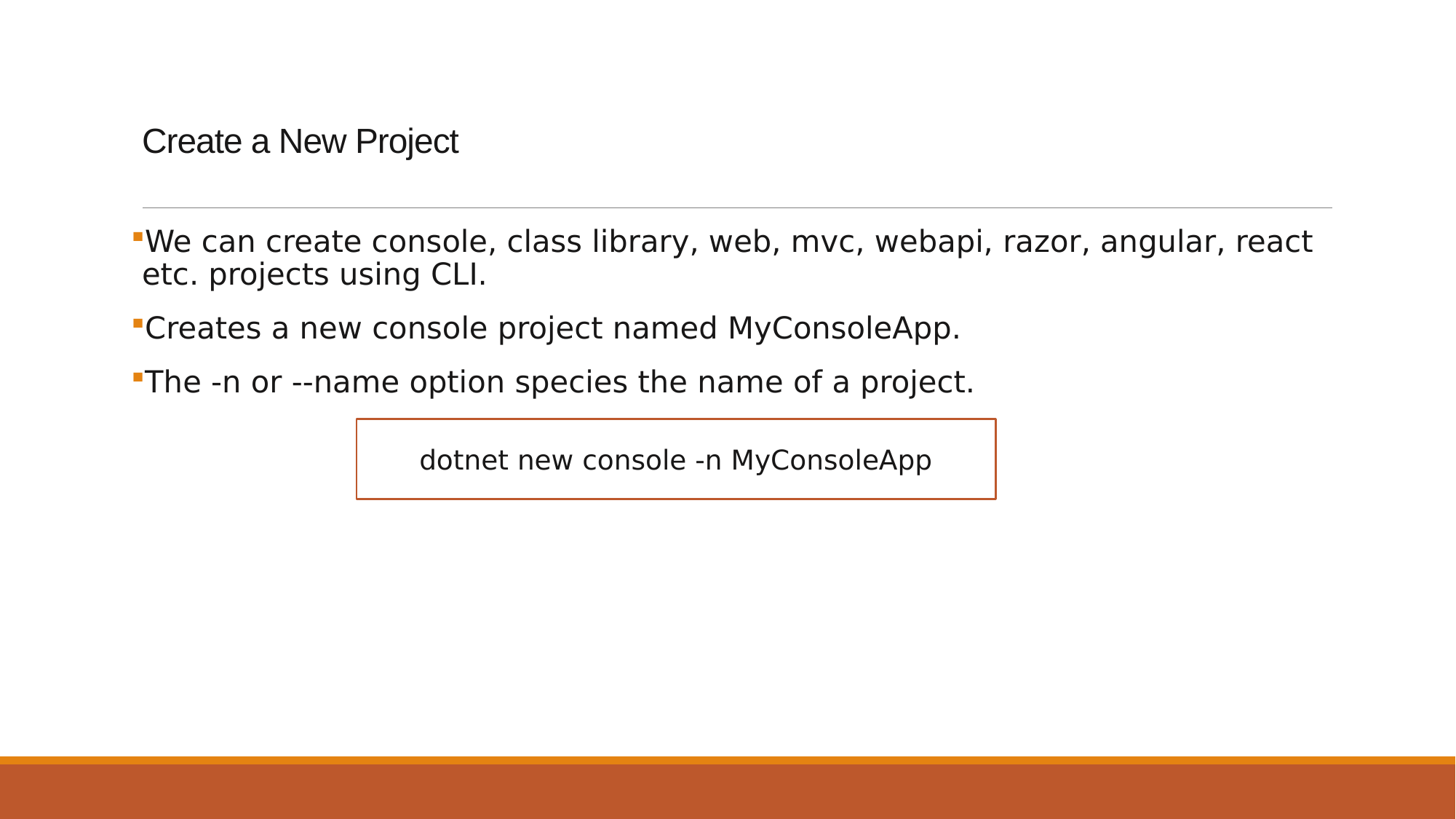

# Create a New Project
We can create console, class library, web, mvc, webapi, razor, angular, react etc. projects using CLI.
Creates a new console project named MyConsoleApp.
The -n or --name option species the name of a project.

dotnet new console -n MyConsoleApp